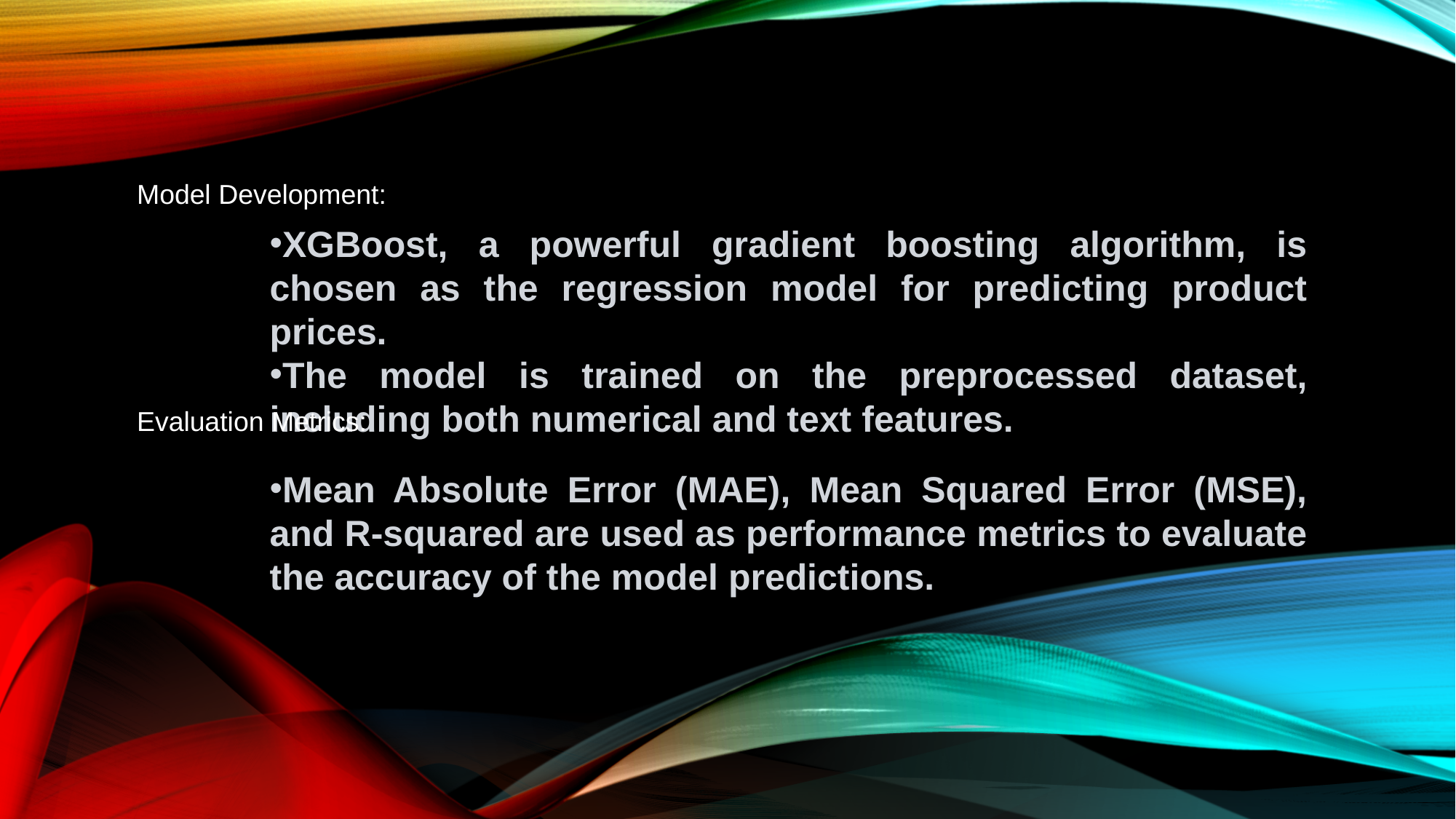

Model Development:
XGBoost, a powerful gradient boosting algorithm, is chosen as the regression model for predicting product prices.
The model is trained on the preprocessed dataset, including both numerical and text features.
Evaluation Metrics:
Mean Absolute Error (MAE), Mean Squared Error (MSE), and R-squared are used as performance metrics to evaluate the accuracy of the model predictions.